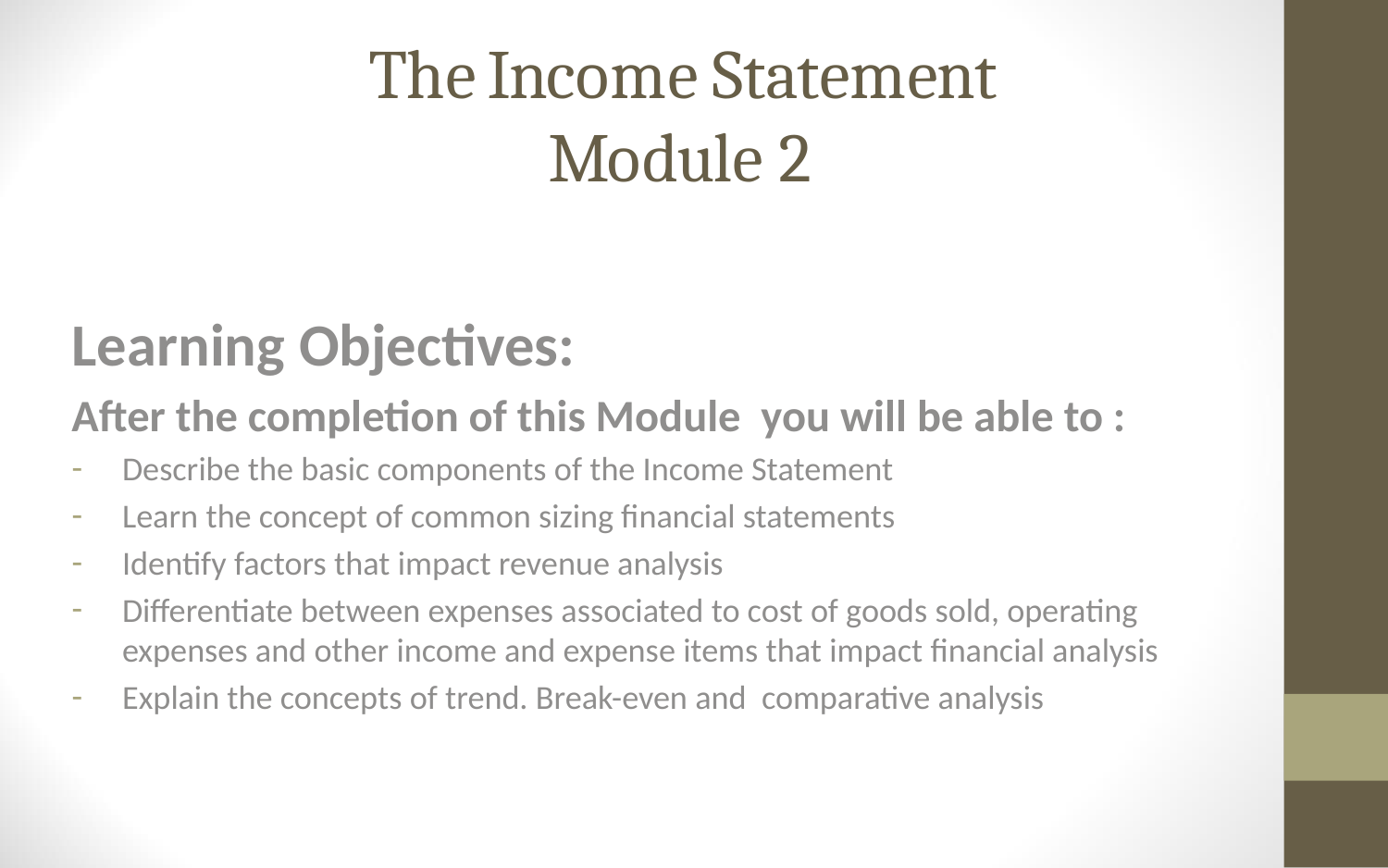

# The Income Statement Module 2
Learning Objectives:
After the completion of this Module  you will be able to :
Describe the basic components of the Income Statement
Learn the concept of common sizing financial statements
Identify factors that impact revenue analysis
Differentiate between expenses associated to cost of goods sold, operating expenses and other income and expense items that impact financial analysis
Explain the concepts of trend. Break-even and  comparative analysis